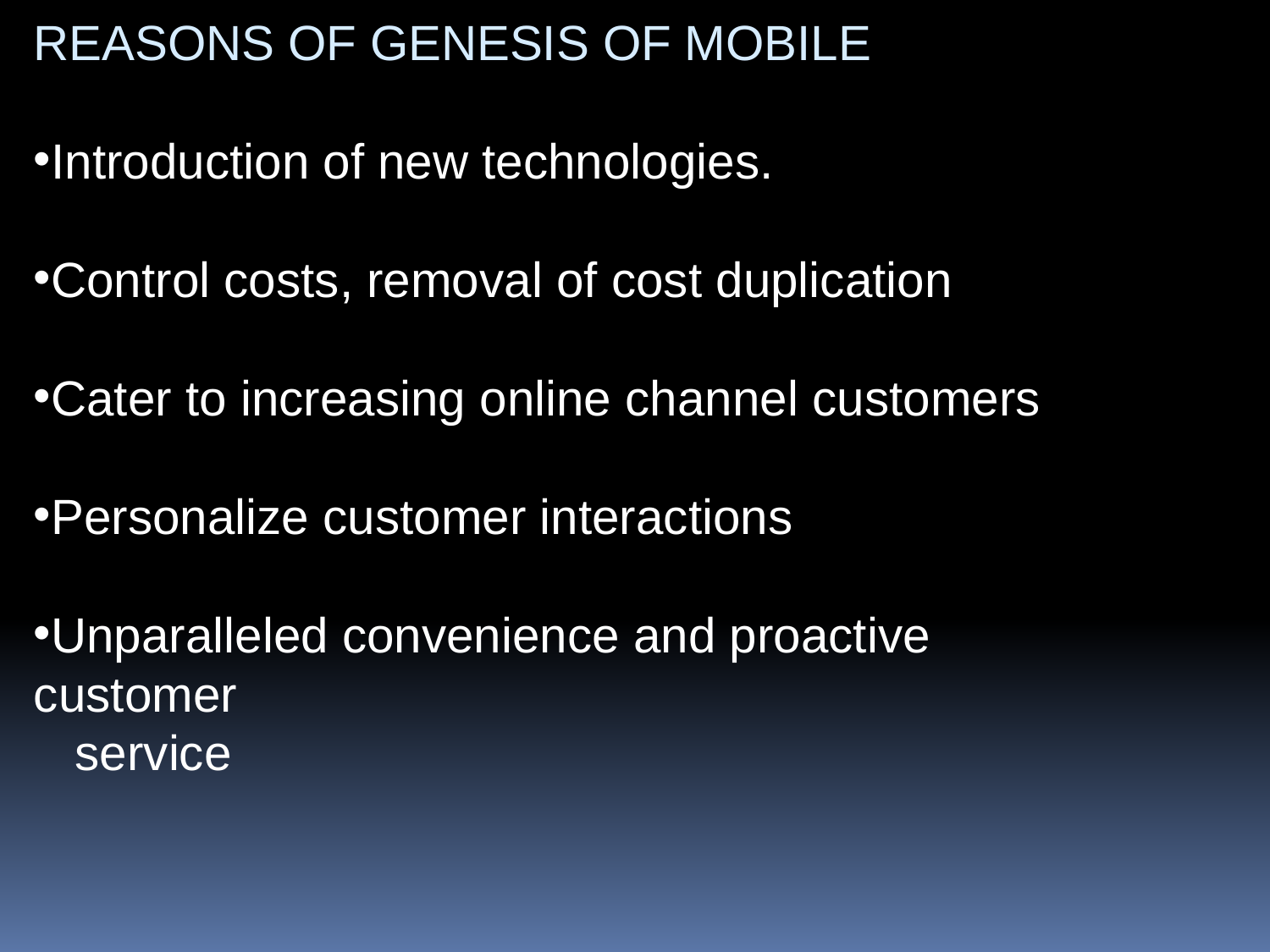

REASONS OF GENESIS OF MOBILE

Introduction of new technologies.

Control costs, removal of cost duplication

Cater to increasing online channel customers

Personalize customer interactions

Unparalleled convenience and proactive customer
   service